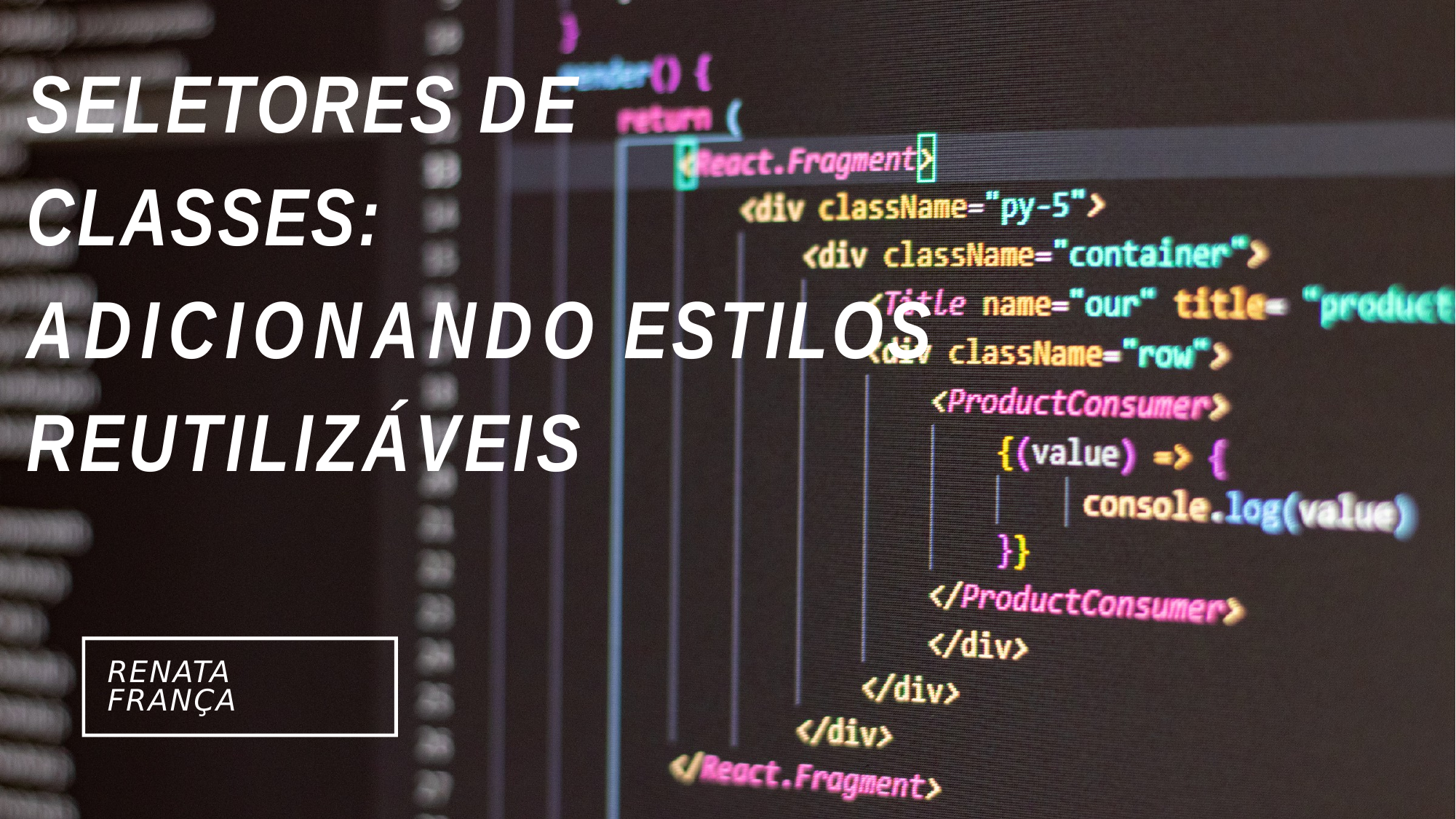

SELETORES DE CLASSES: ADICIONANDO ESTILOS REUTILIZÁVEIS
RENATA FRANÇA